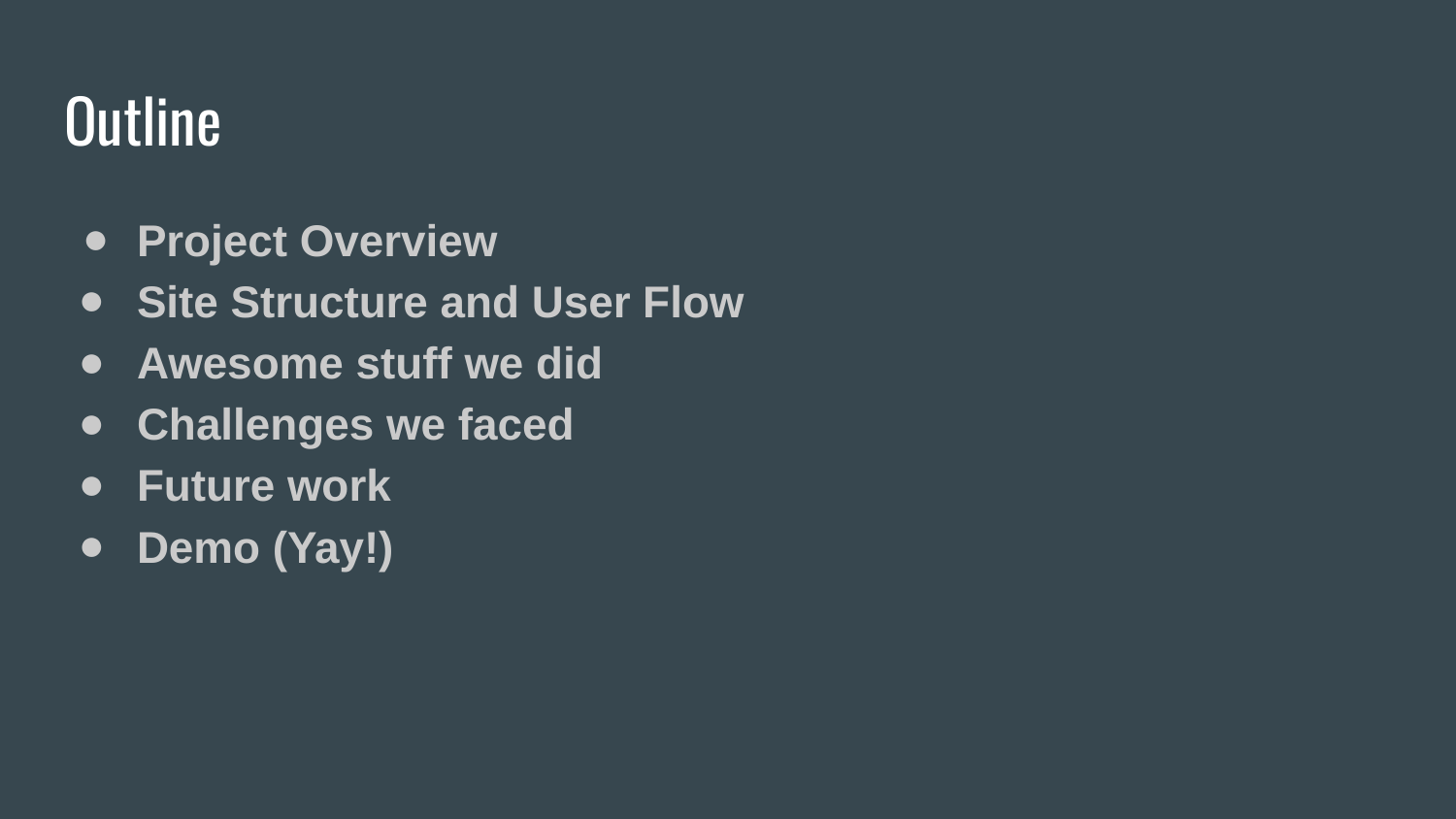

# Outline
Project Overview
Site Structure and User Flow
Awesome stuff we did
Challenges we faced
Future work
Demo (Yay!)